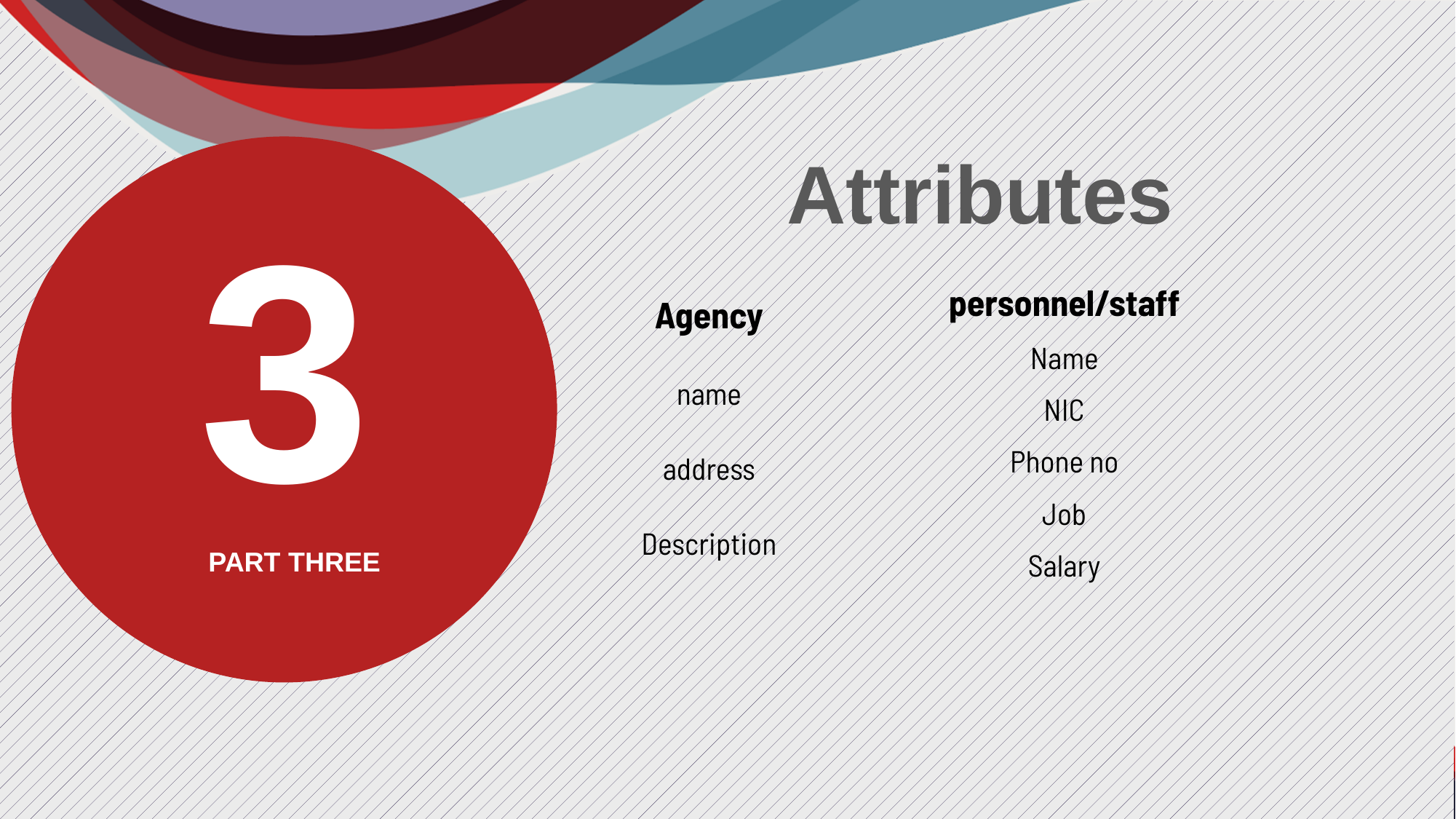

Attributes
3
| Agency |
| --- |
| name |
| address |
| Description |
| personnel/staff |
| --- |
| Name |
| NIC |
| Phone no |
| Job |
| Salary |
PART THREE